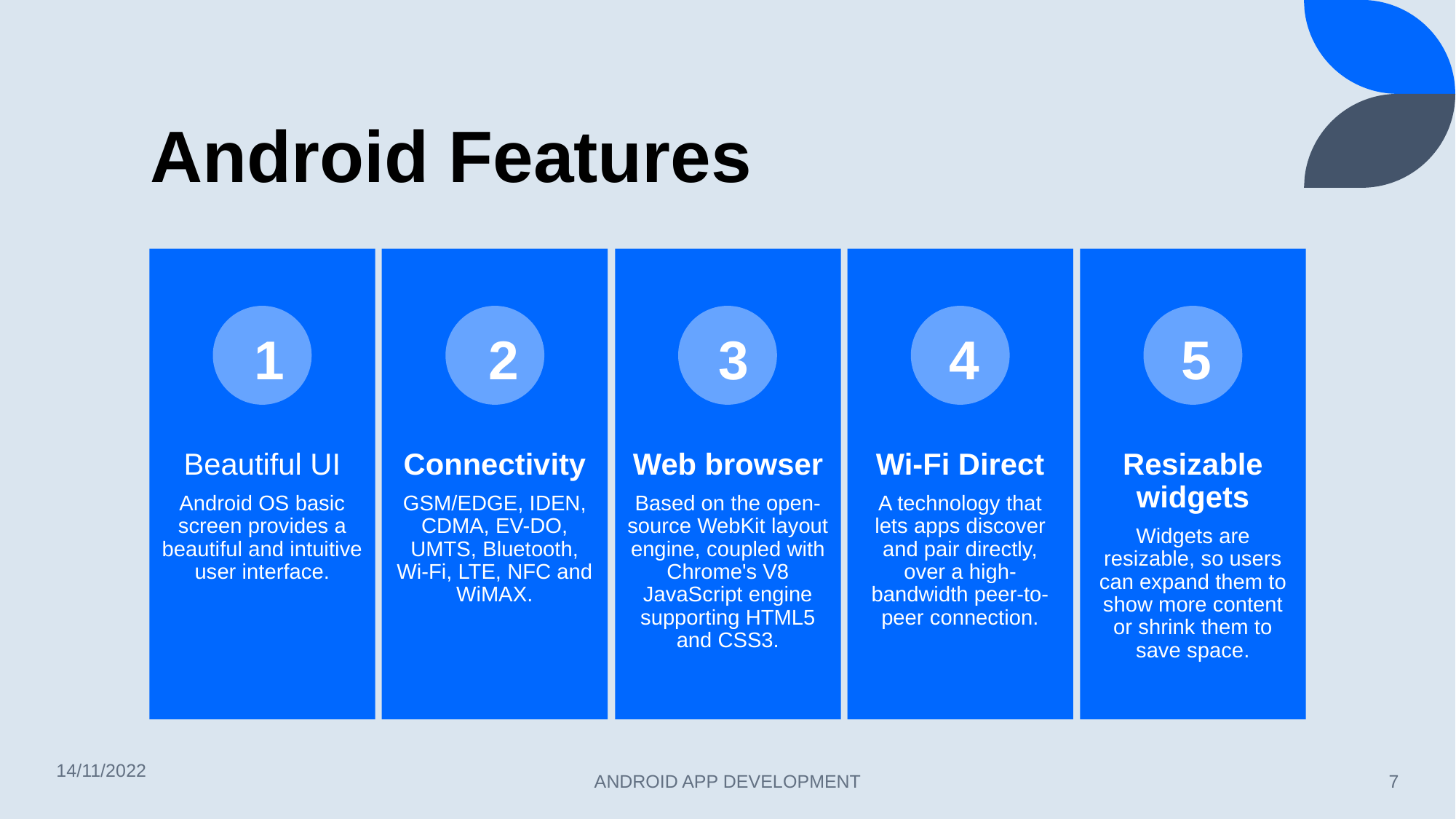

# Android Features
Beautiful UI
Android OS basic screen provides a beautiful and intuitive user interface.
Connectivity
GSM/EDGE, IDEN, CDMA, EV-DO, UMTS, Bluetooth, Wi-Fi, LTE, NFC and WiMAX.
Web browser
Based on the open-source WebKit layout engine, coupled with Chrome's V8 JavaScript engine supporting HTML5 and CSS3.

Wi-Fi Direct
A technology that lets apps discover and pair directly, over a high-bandwidth peer-to-peer connection.
Resizable widgets
Widgets are resizable, so users can expand them to show more content or shrink them to save space.
1
2
3
4
5
14/11/2022

ANDROID APP DEVELOPMENT
7